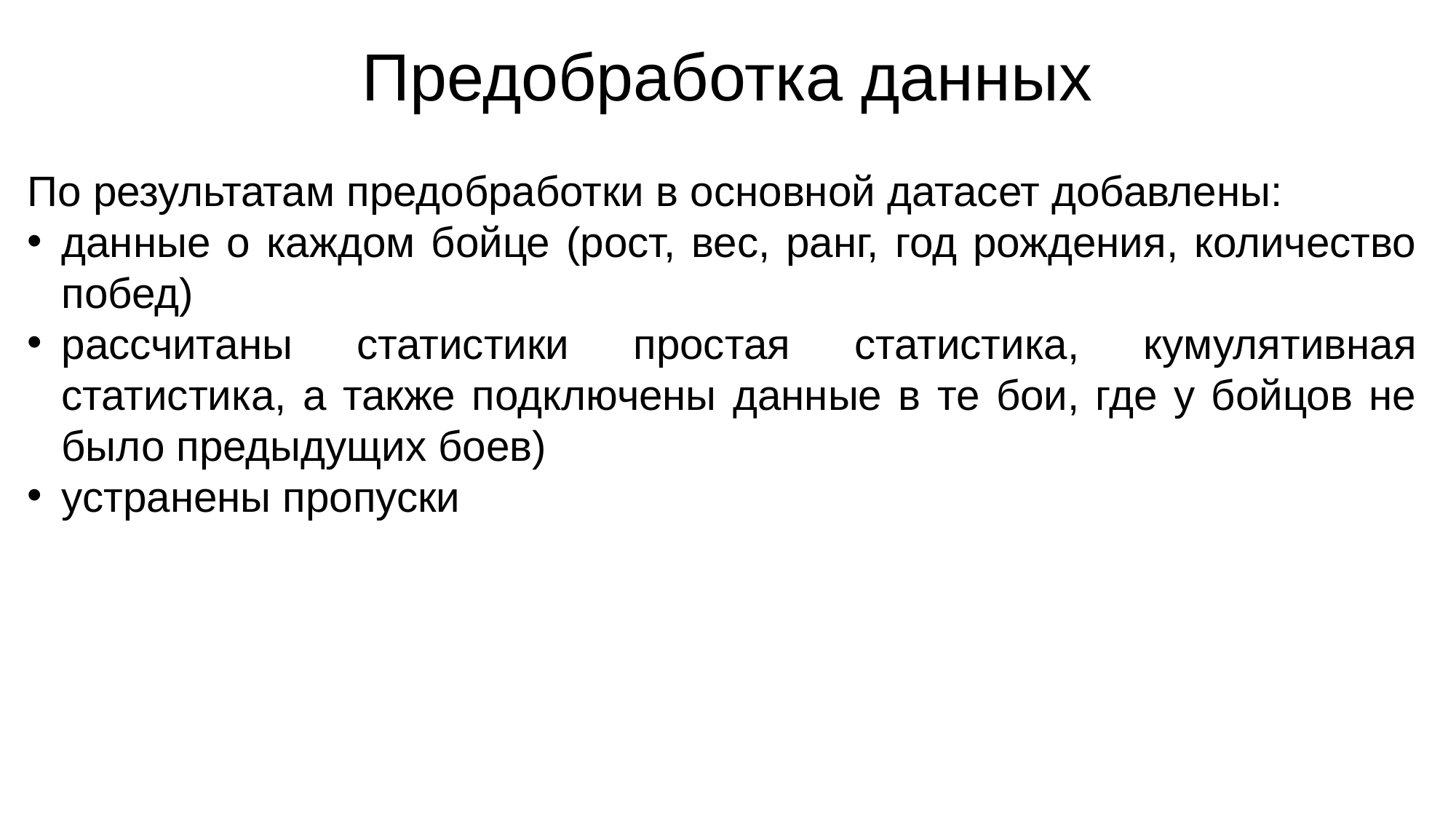

# Предобработка данных
По результатам предобработки в основной датасет добавлены:
данные о каждом бойце (рост, вес, ранг, год рождения, количество побед)
рассчитаны статистики простая статистика, кумулятивная статистика, а также подключены данные в те бои, где у бойцов не было предыдущих боев)
устранены пропуски